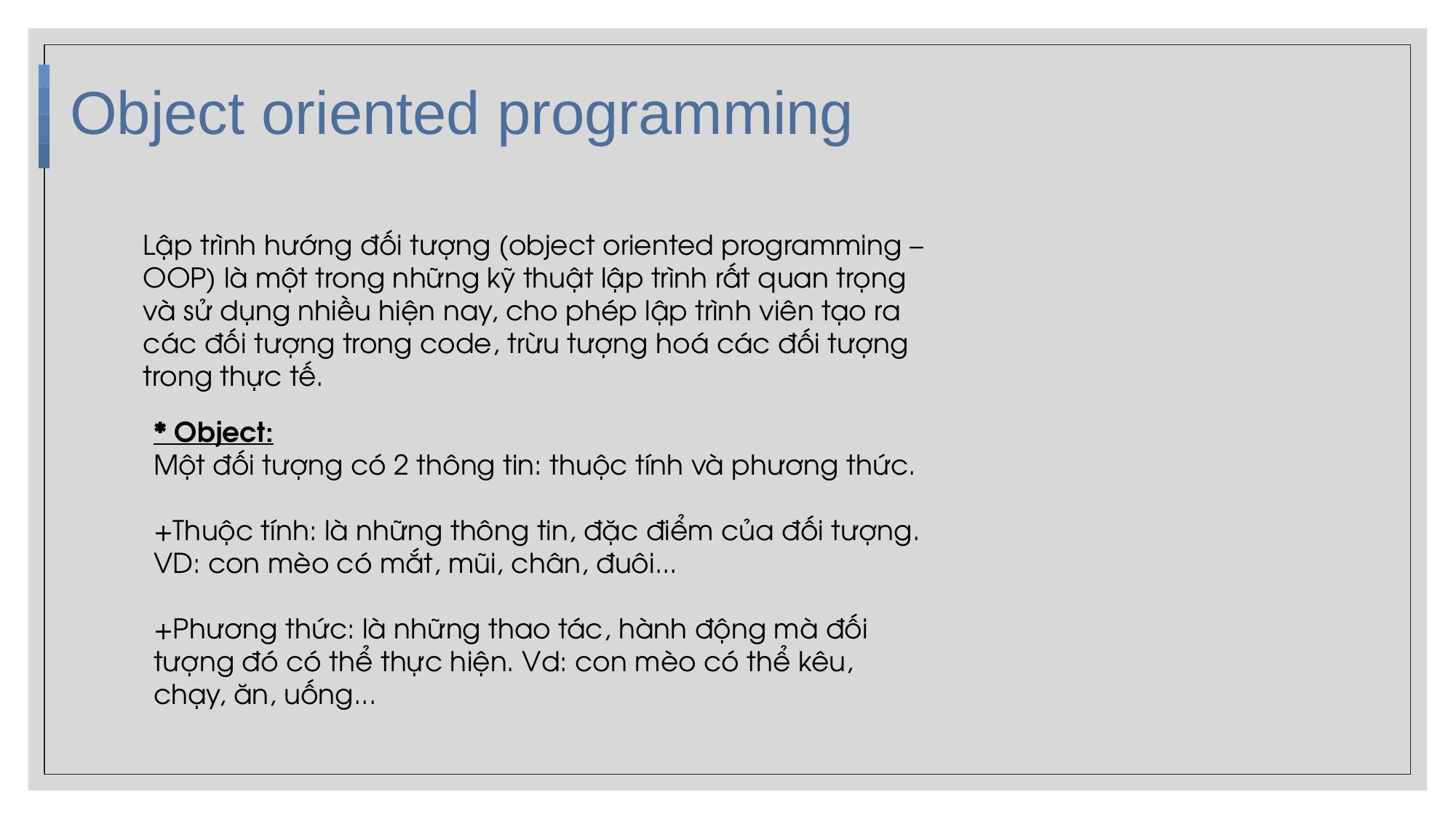

# Object oriented programming
Lập trình hướng đối tượng (object oriented programming – OOP) là một trong những kỹ thuật lập trình rất quan trọng và sử dụng nhiều hiện nay, cho phép lập trình viên tạo ra các đối tượng trong code, trừu tượng hoá các đối tượng trong thực tế.
* Object:
Một đối tượng có 2 thông tin: thuộc tính và phương thức.

+Thuộc tính: là những thông tin, đặc điểm của đối tượng.
VD: con mèo có mắt, mũi, chân, đuôi...

+Phương thức: là những thao tác, hành động mà đối tượng đó có thể thực hiện. Vd: con mèo có thể kêu, chạy, ăn, uống...